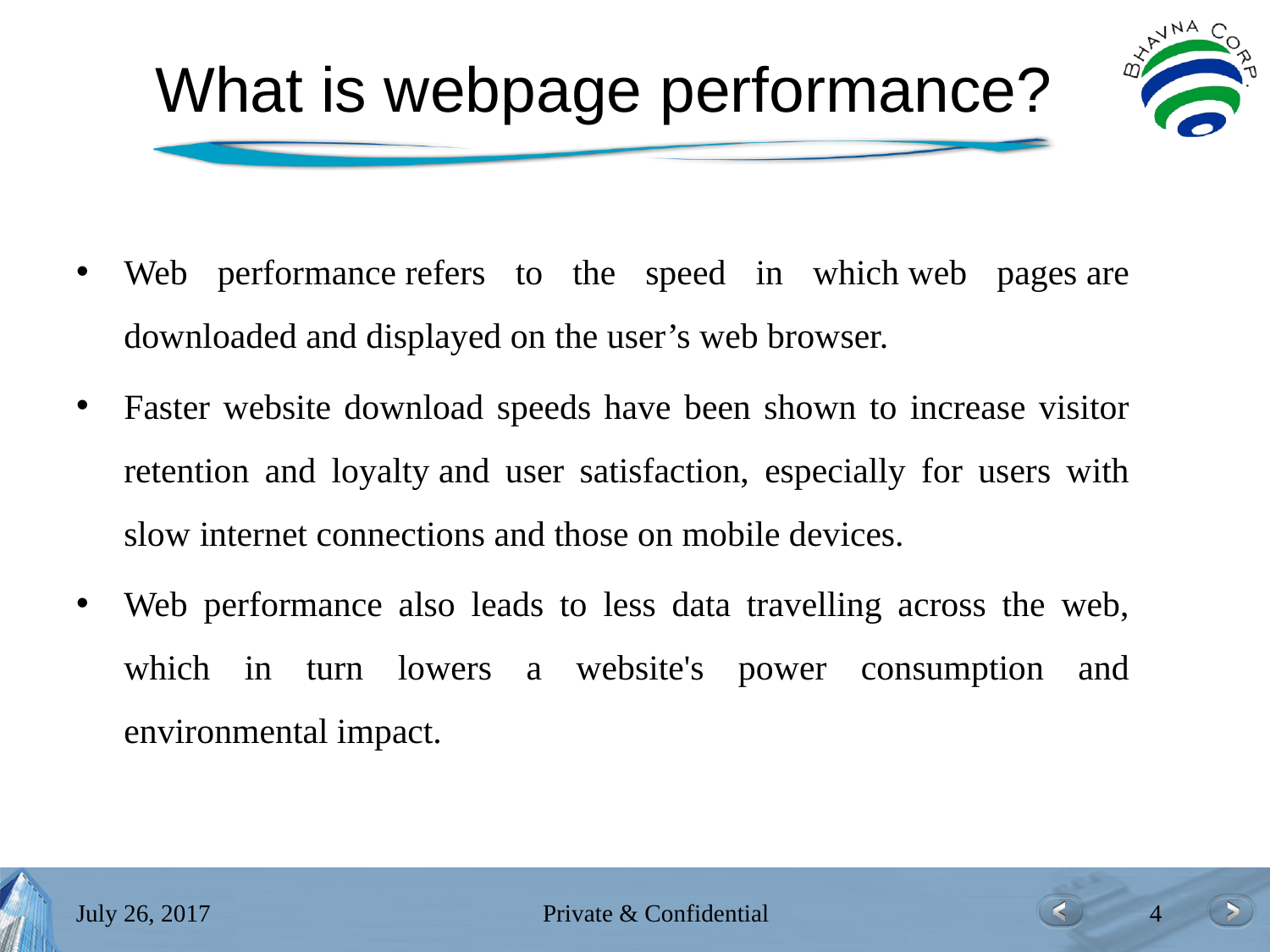

# What is webpage performance?
Web performance refers to the speed in which web pages are downloaded and displayed on the user’s web browser.
Faster website download speeds have been shown to increase visitor retention and loyalty and user satisfaction, especially for users with slow internet connections and those on mobile devices.
Web performance also leads to less data travelling across the web, which in turn lowers a website's power consumption and environmental impact.
July 26, 2017
Private & Confidential
4